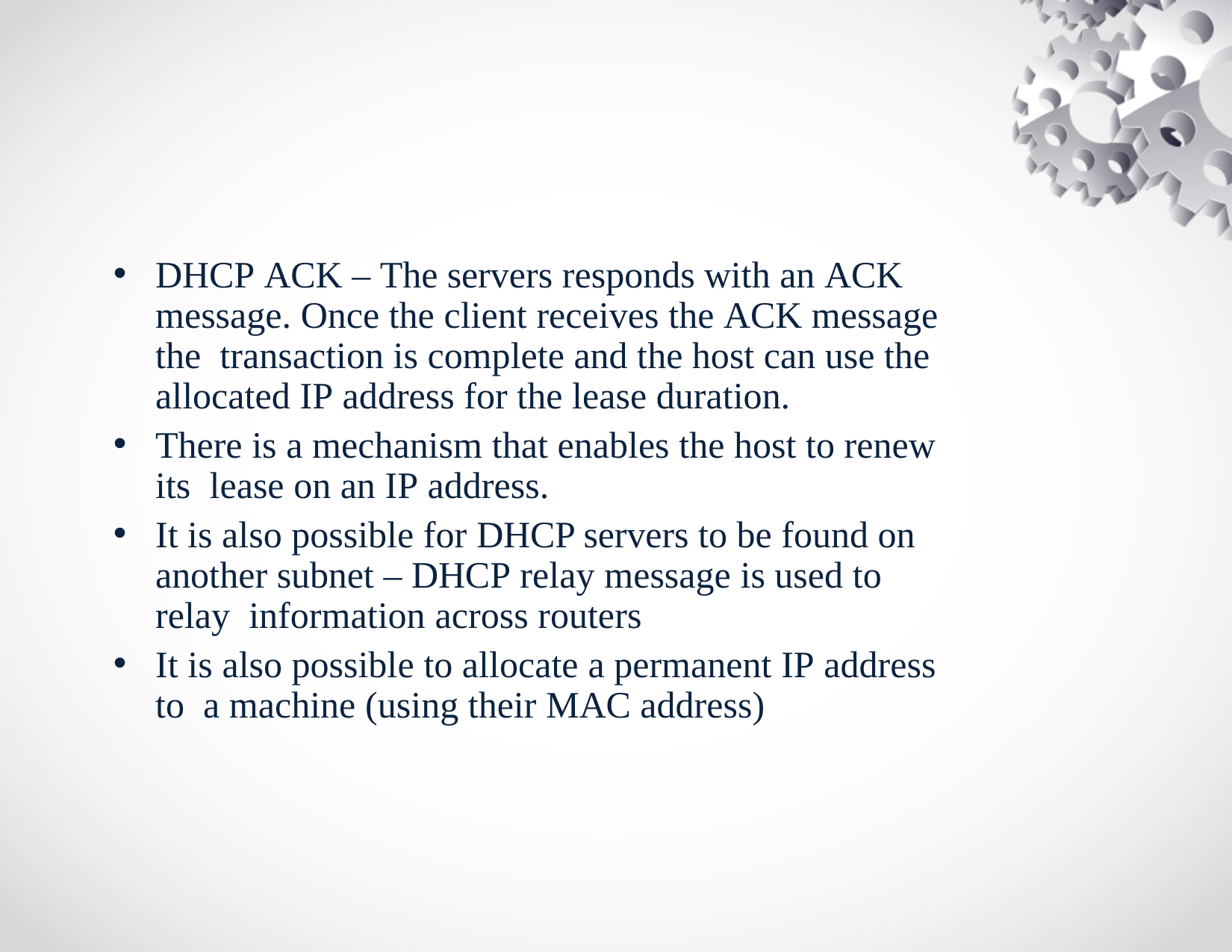

DHCP ACK – The servers responds with an ACK  message. Once the client receives the ACK message the  transaction is complete and the host can use the  allocated IP address for the lease duration.
There is a mechanism that enables the host to renew its  lease on an IP address.
It is also possible for DHCP servers to be found on  another subnet – DHCP relay message is used to relay  information across routers
It is also possible to allocate a permanent IP address to  a machine (using their MAC address)